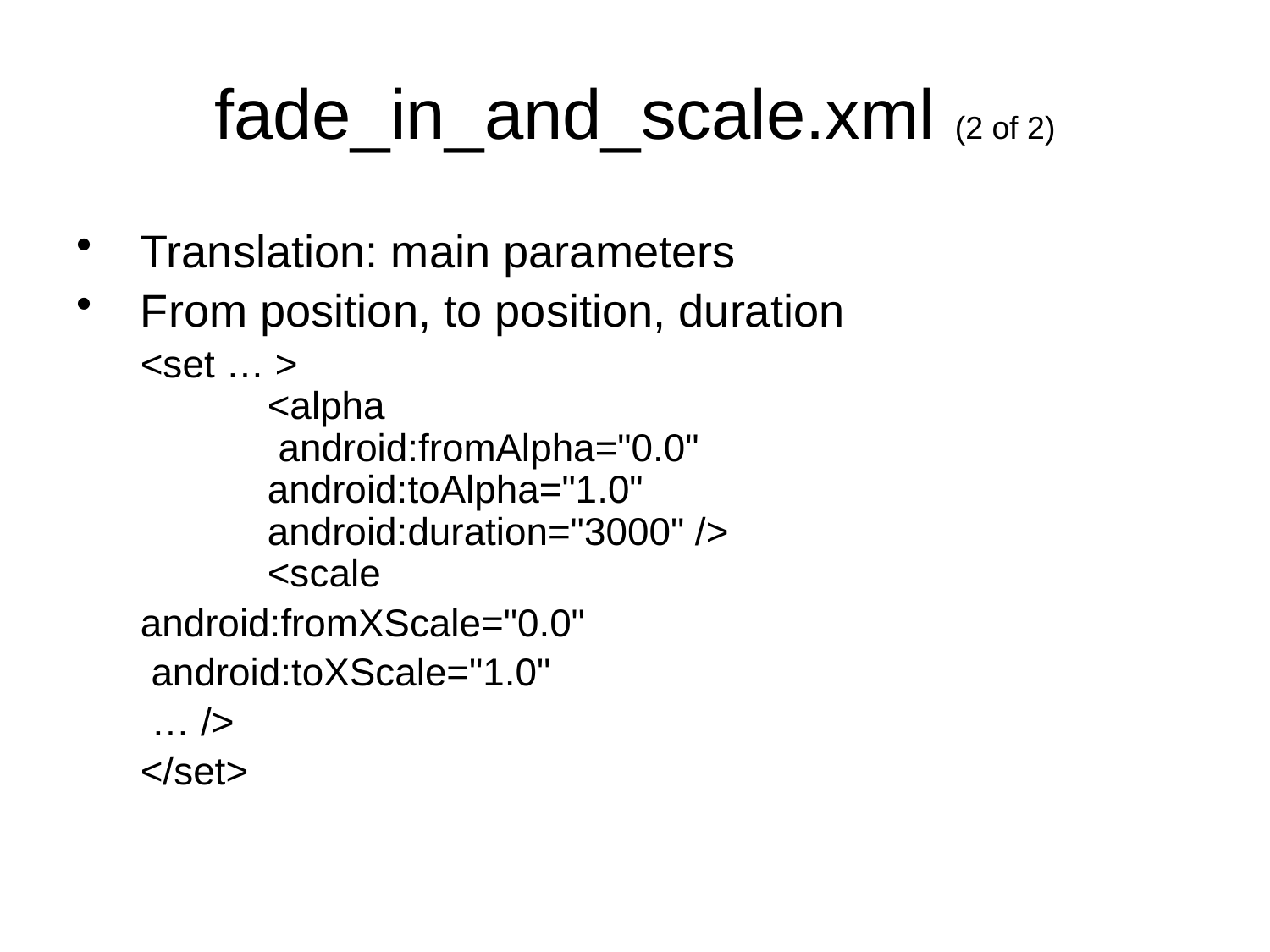

# fade_in_and_scale.xml (2 of 2)
Translation: main parameters
From position, to position, duration
	<set … >
	<alpha
 	 android:fromAlpha="0.0"
  	android:toAlpha="1.0"
  	android:duration="3000" />
	<scale
    	android:fromXScale="0.0"
   	 android:toXScale="1.0"
   	 … />
	</set>